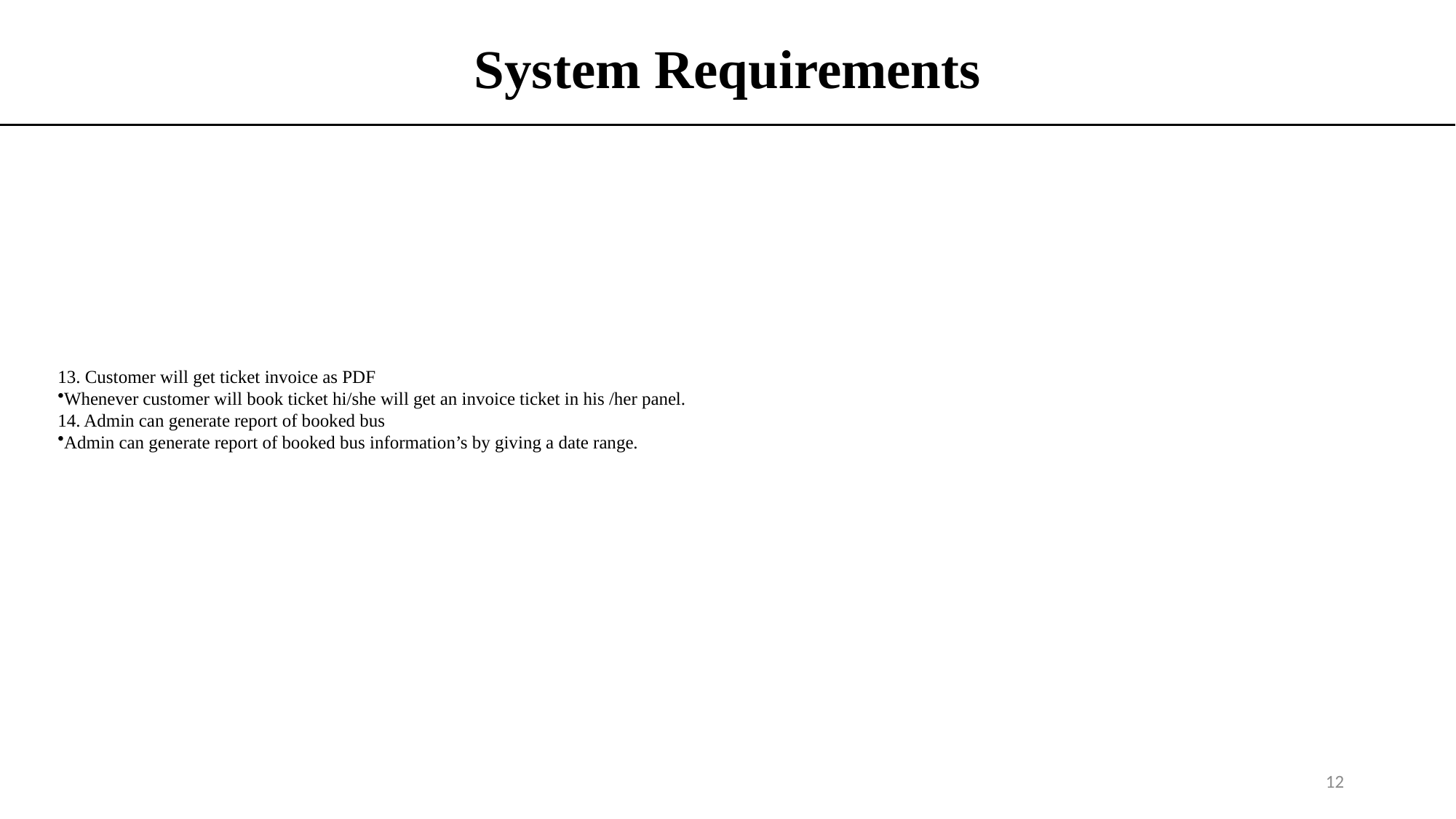

# System Requirements
13. Customer will get ticket invoice as PDF
Whenever customer will book ticket hi/she will get an invoice ticket in his /her panel.
14. Admin can generate report of booked bus
Admin can generate report of booked bus information’s by giving a date range.
12